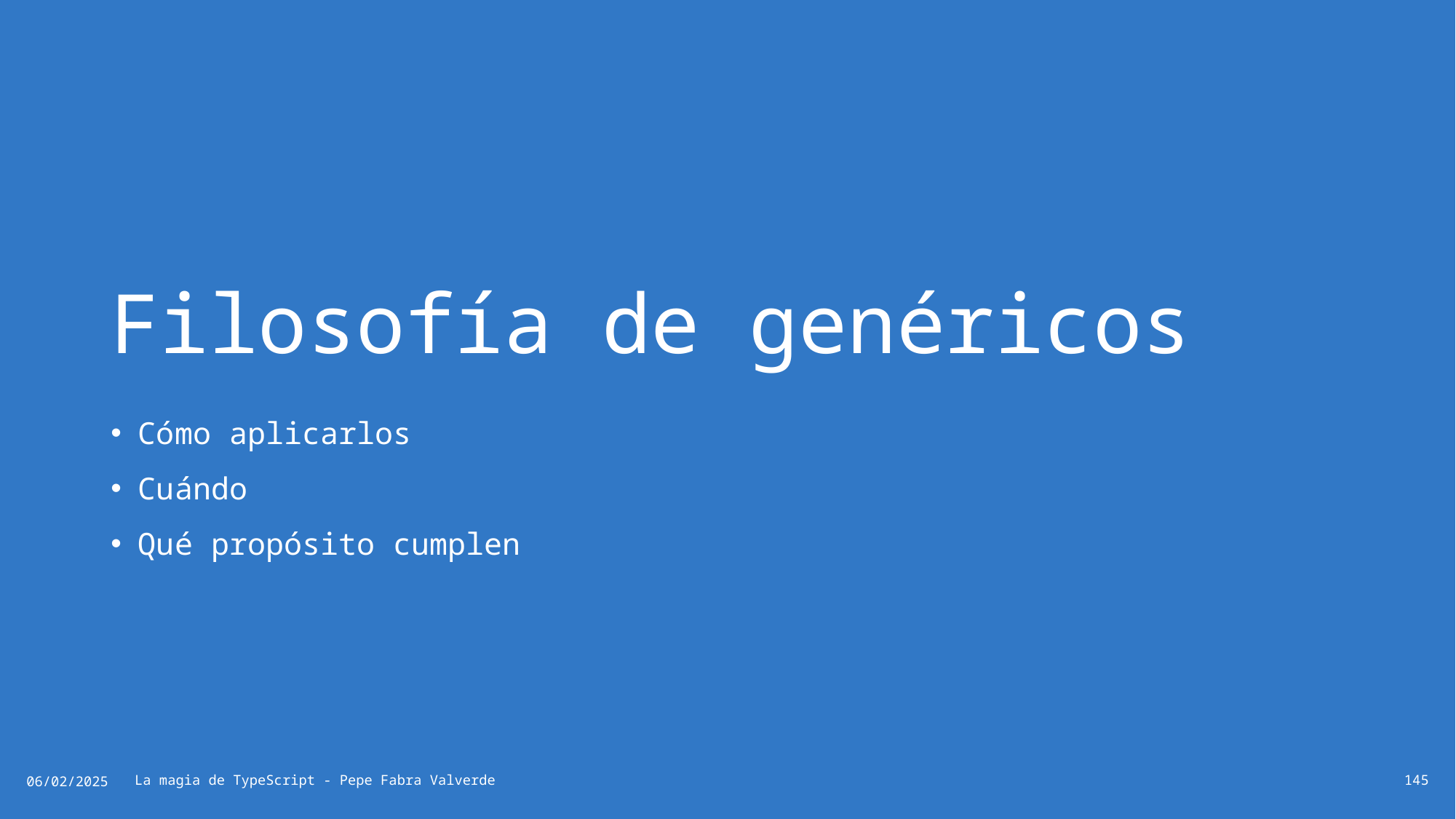

# Filosofía de genéricos
Cómo aplicarlos
Cuándo
Qué propósito cumplen
06/02/2025
La magia de TypeScript - Pepe Fabra Valverde
145